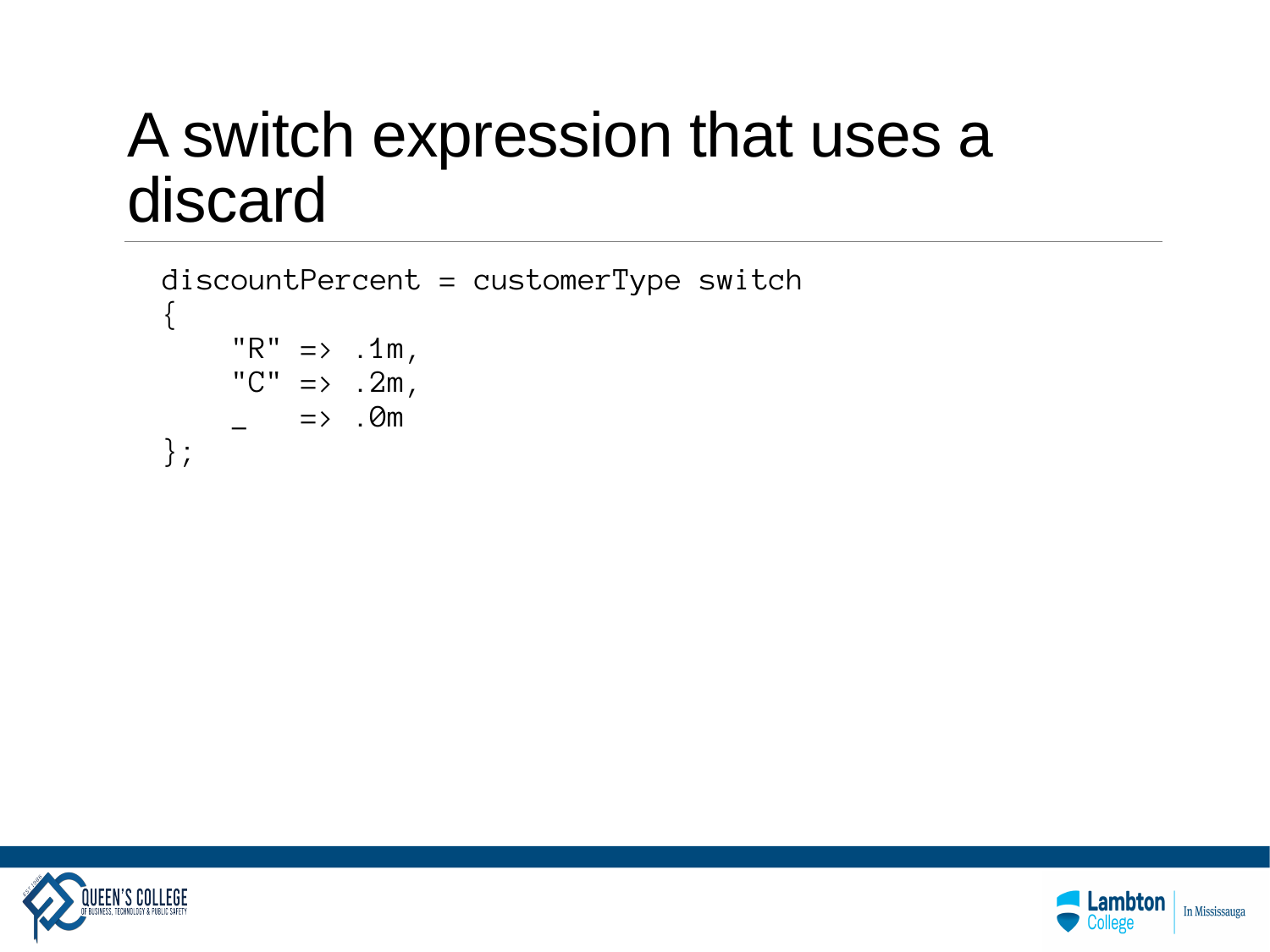

# A switch expression that uses a discard
discountPercent = customerType switch
{
    "R" => .1m,
    "C" => .2m,
    _   => .0m
};